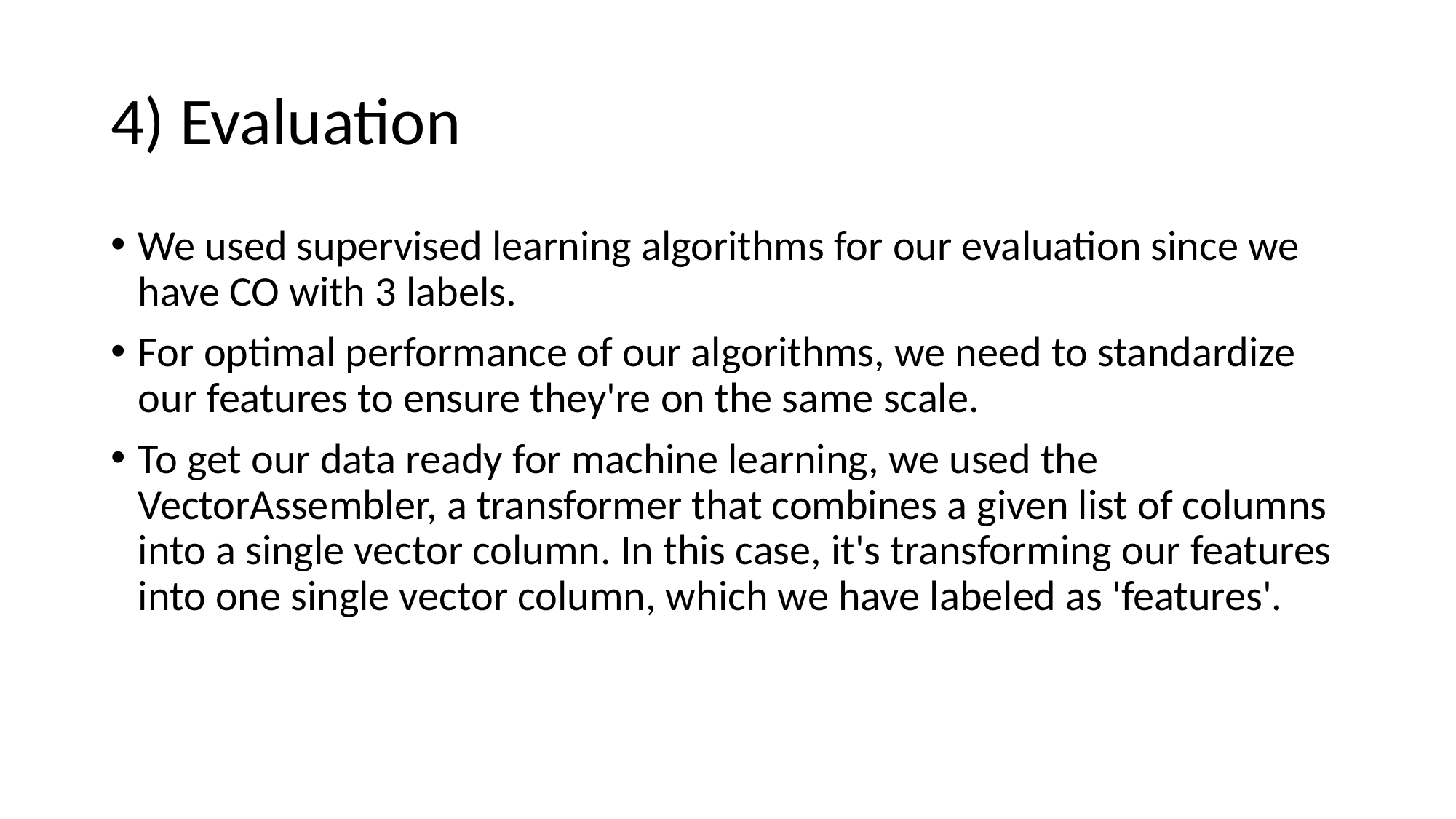

# 4) Evaluation
We used supervised learning algorithms for our evaluation since we have CO with 3 labels.
For optimal performance of our algorithms, we need to standardize our features to ensure they're on the same scale.
To get our data ready for machine learning, we used the VectorAssembler, a transformer that combines a given list of columns into a single vector column. In this case, it's transforming our features into one single vector column, which we have labeled as 'features'.